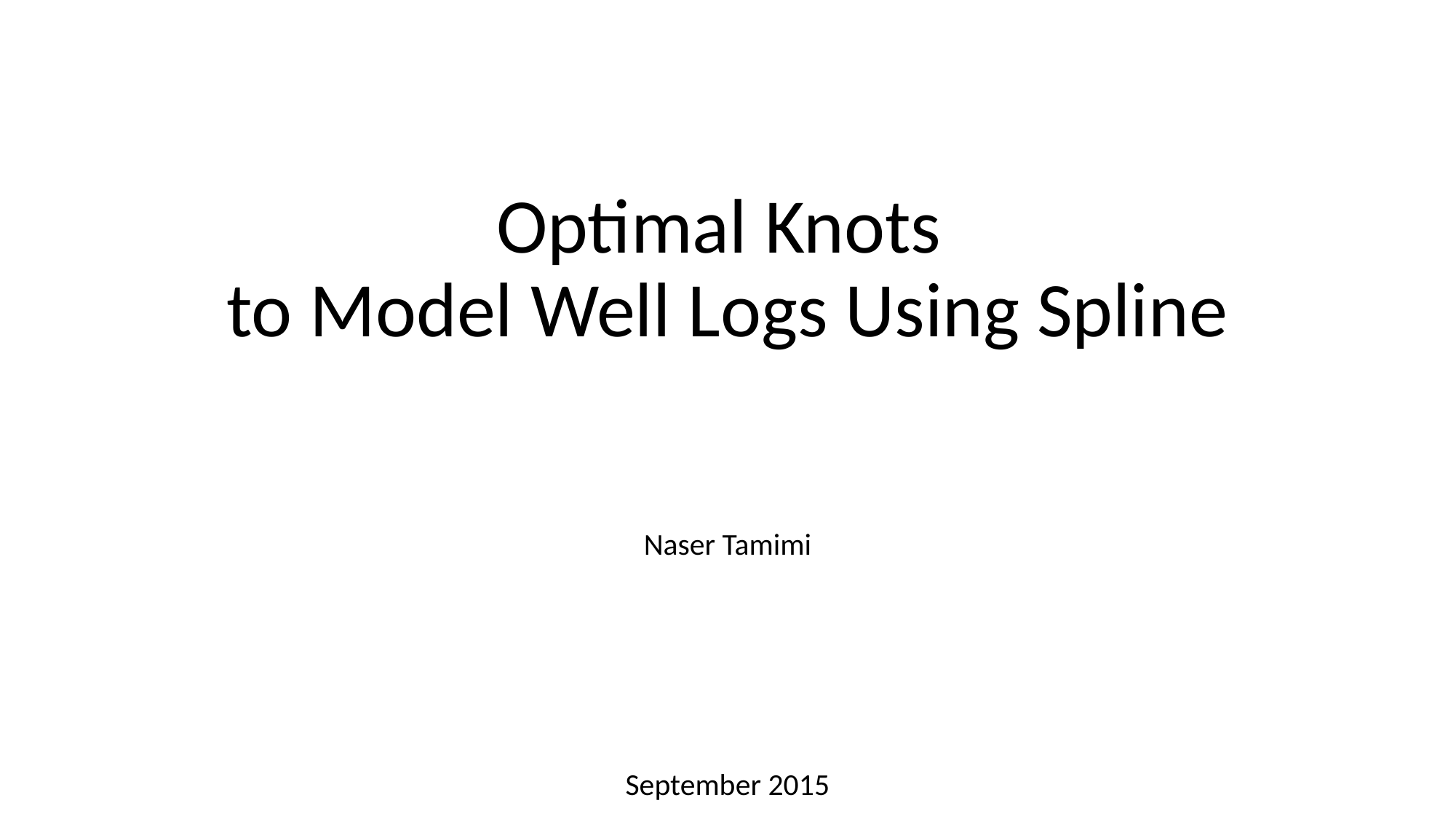

# Optimal Knots to Model Well Logs Using Spline
Naser Tamimi

September 2015